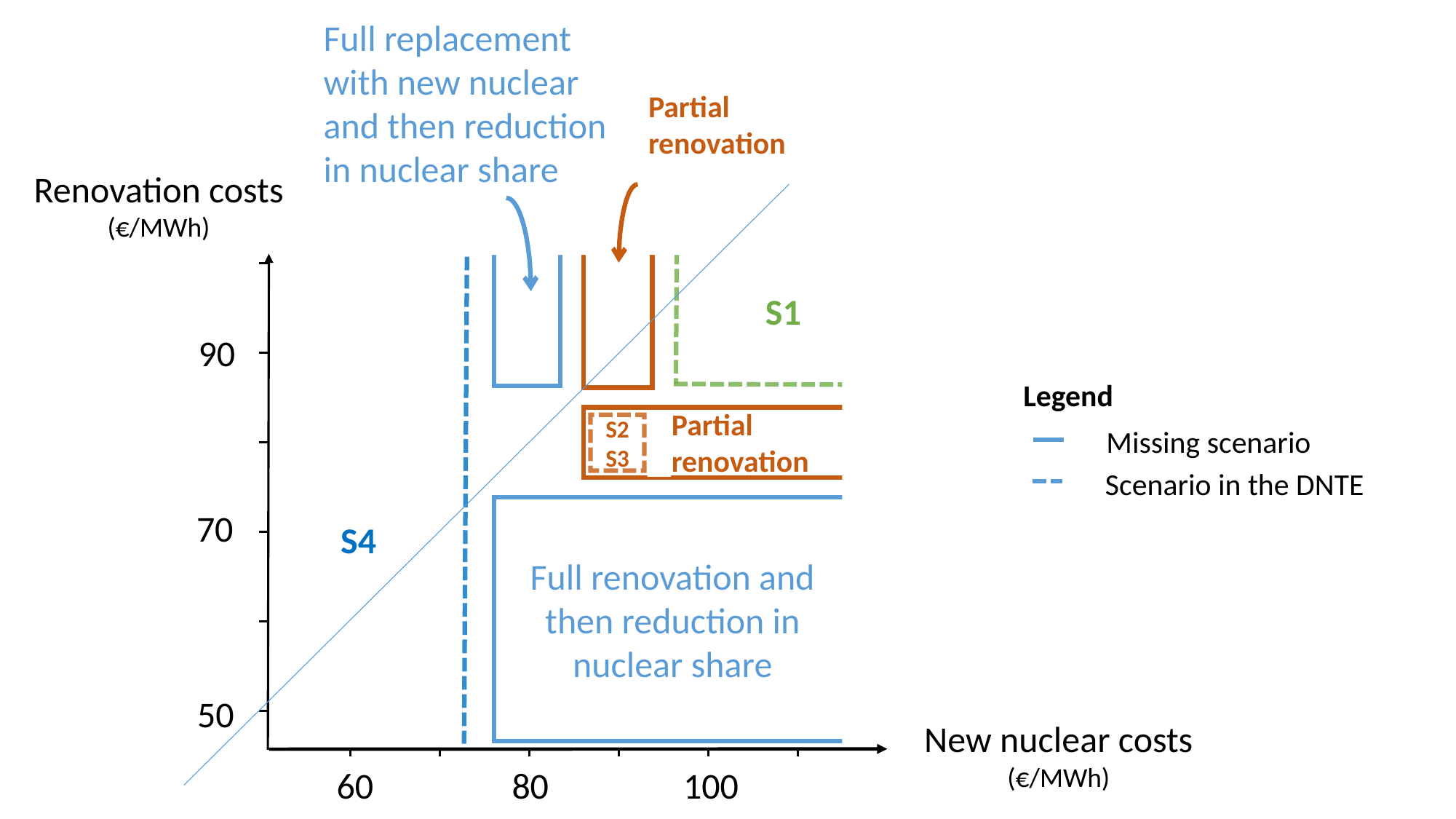

Full replacement with new nuclear and then reduction in nuclear share

Partial
renovation

Renovation costs
(€/MWh)

S1

90
Legend
Partial
renovation

S2
S3
Missing scenario
Scenario in the DNTE
Full renovation and then reduction in nuclear share
70
S4
50
New nuclear costs
(€/MWh)
60
80
100